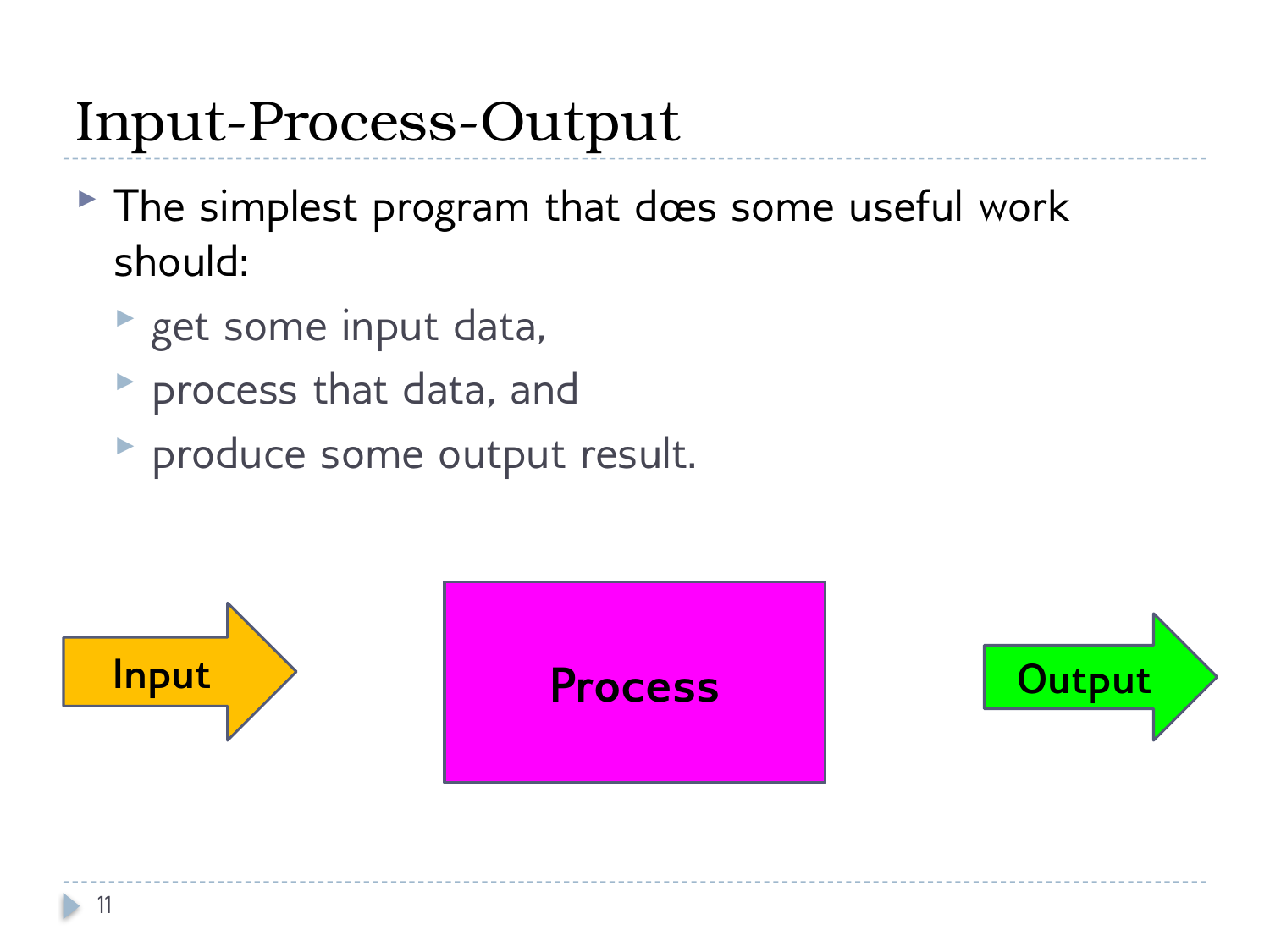

# Input-Process-Output
The simplest program that does some useful work should:
get some input data,
process that data, and
produce some output result.

Process
Input
Output
11